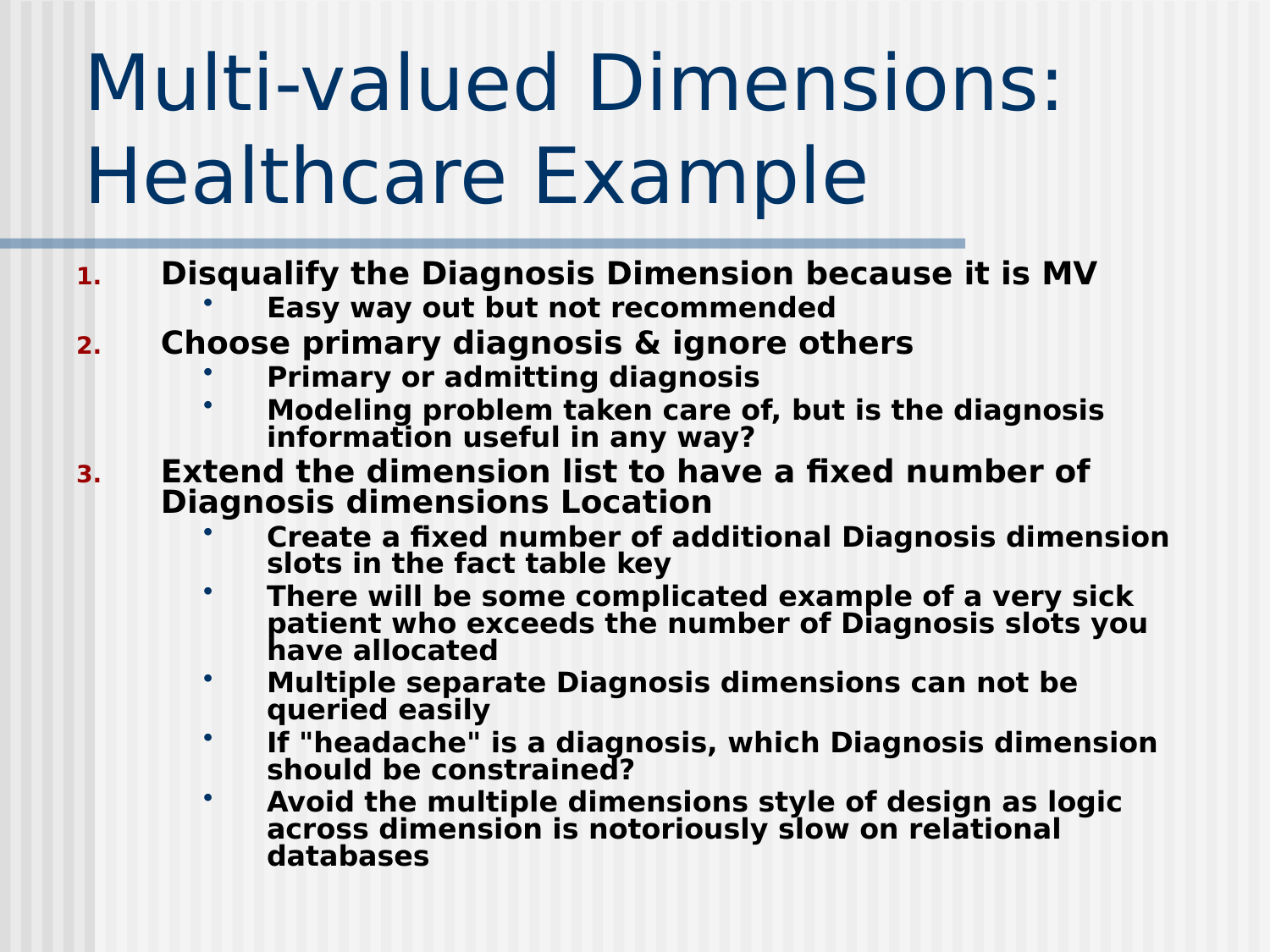

# Multi-valued Dimensions: Healthcare Example
Disqualify the Diagnosis Dimension because it is MV
Easy way out but not recommended
Choose primary diagnosis & ignore others
Primary or admitting diagnosis
Modeling problem taken care of, but is the diagnosis information useful in any way?
Extend the dimension list to have a fixed number of Diagnosis dimensions Location
Create a fixed number of additional Diagnosis dimension slots in the fact table key
There will be some complicated example of a very sick patient who exceeds the number of Diagnosis slots you have allocated
Multiple separate Diagnosis dimensions can not be queried easily
If "headache" is a diagnosis, which Diagnosis dimension should be constrained?
Avoid the multiple dimensions style of design as logic across dimension is notoriously slow on relational databases